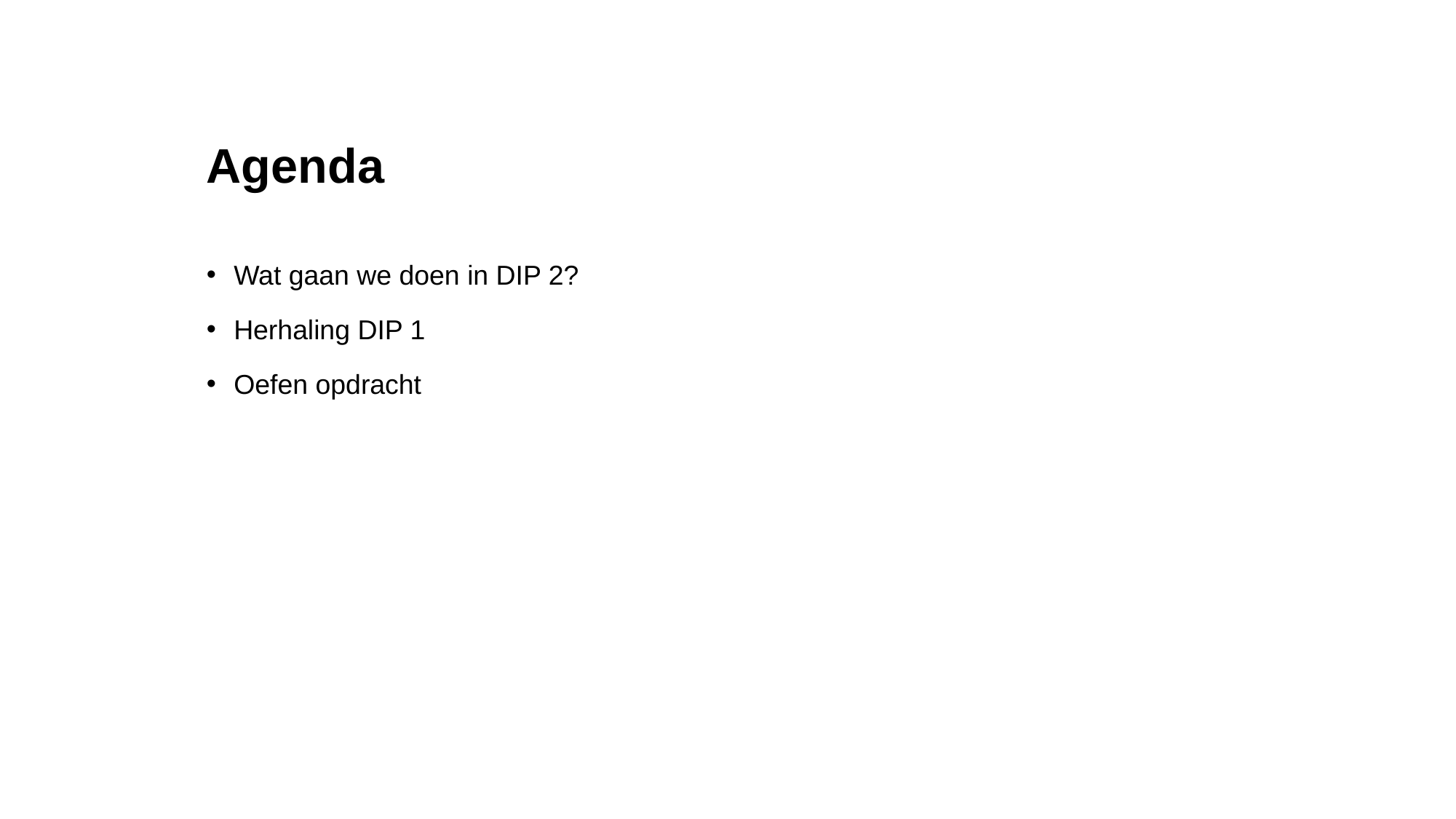

# Agenda
Wat gaan we doen in DIP 2?
Herhaling DIP 1
Oefen opdracht